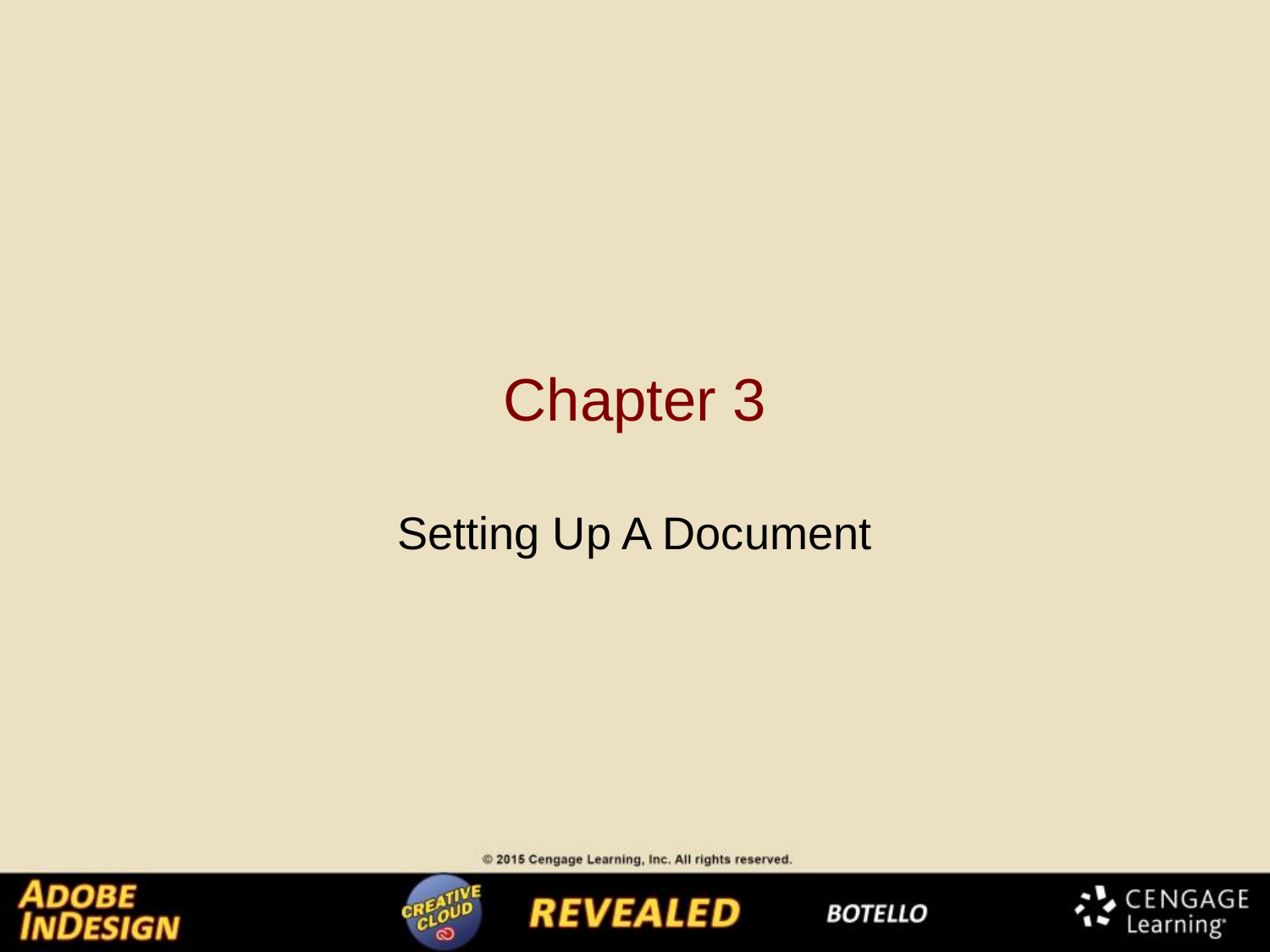

# Chapter 3
Setting Up A Document